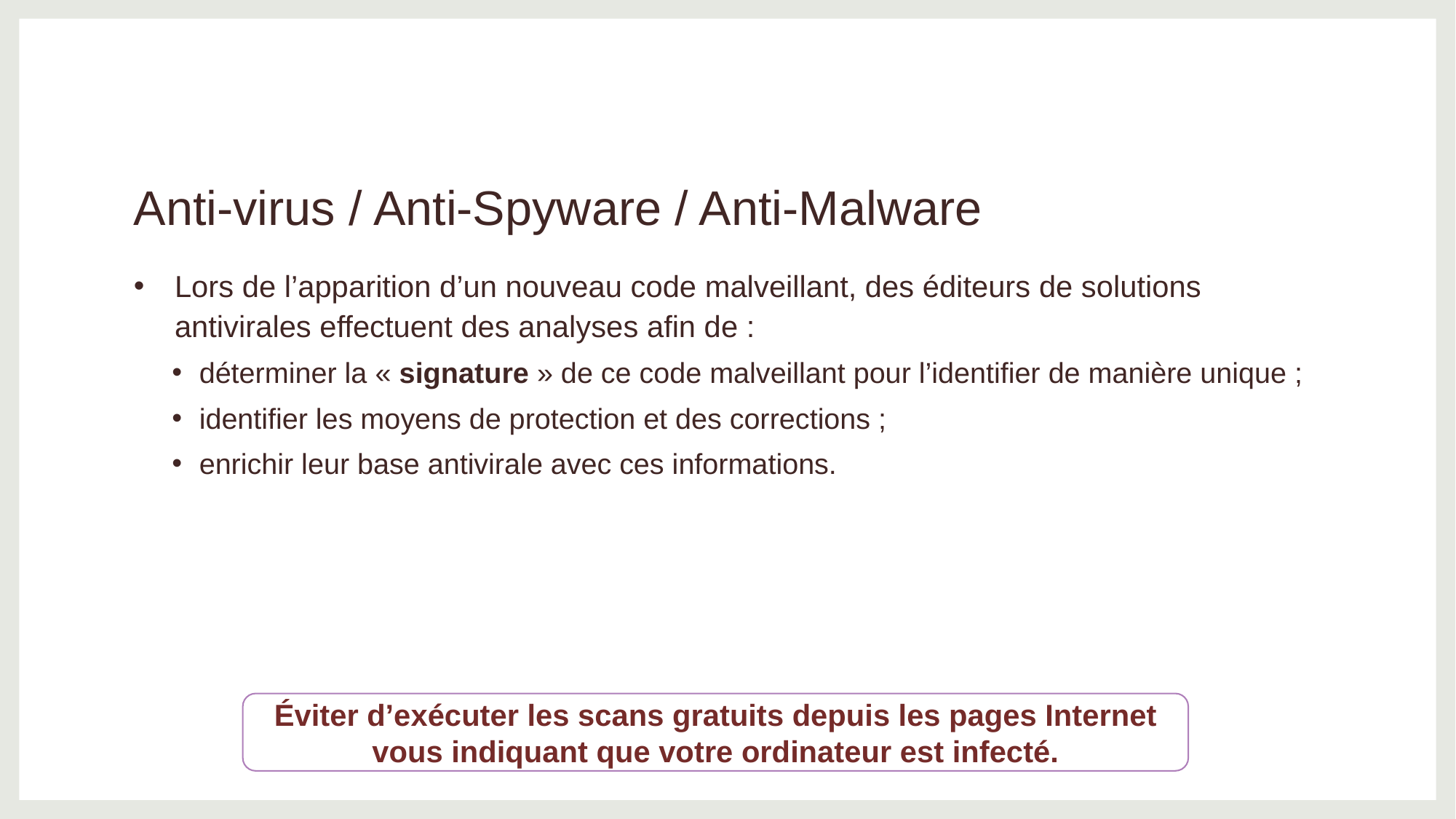

# Anti-virus / Anti-Spyware / Anti-Malware
Lors de l’apparition d’un nouveau code malveillant, des éditeurs de solutions antivirales effectuent des analyses afin de :
déterminer la « signature » de ce code malveillant pour l’identifier de manière unique ;
identifier les moyens de protection et des corrections ;
enrichir leur base antivirale avec ces informations.

Éviter d’exécuter les scans gratuits depuis les pages Internet vous indiquant que votre ordinateur est infecté.